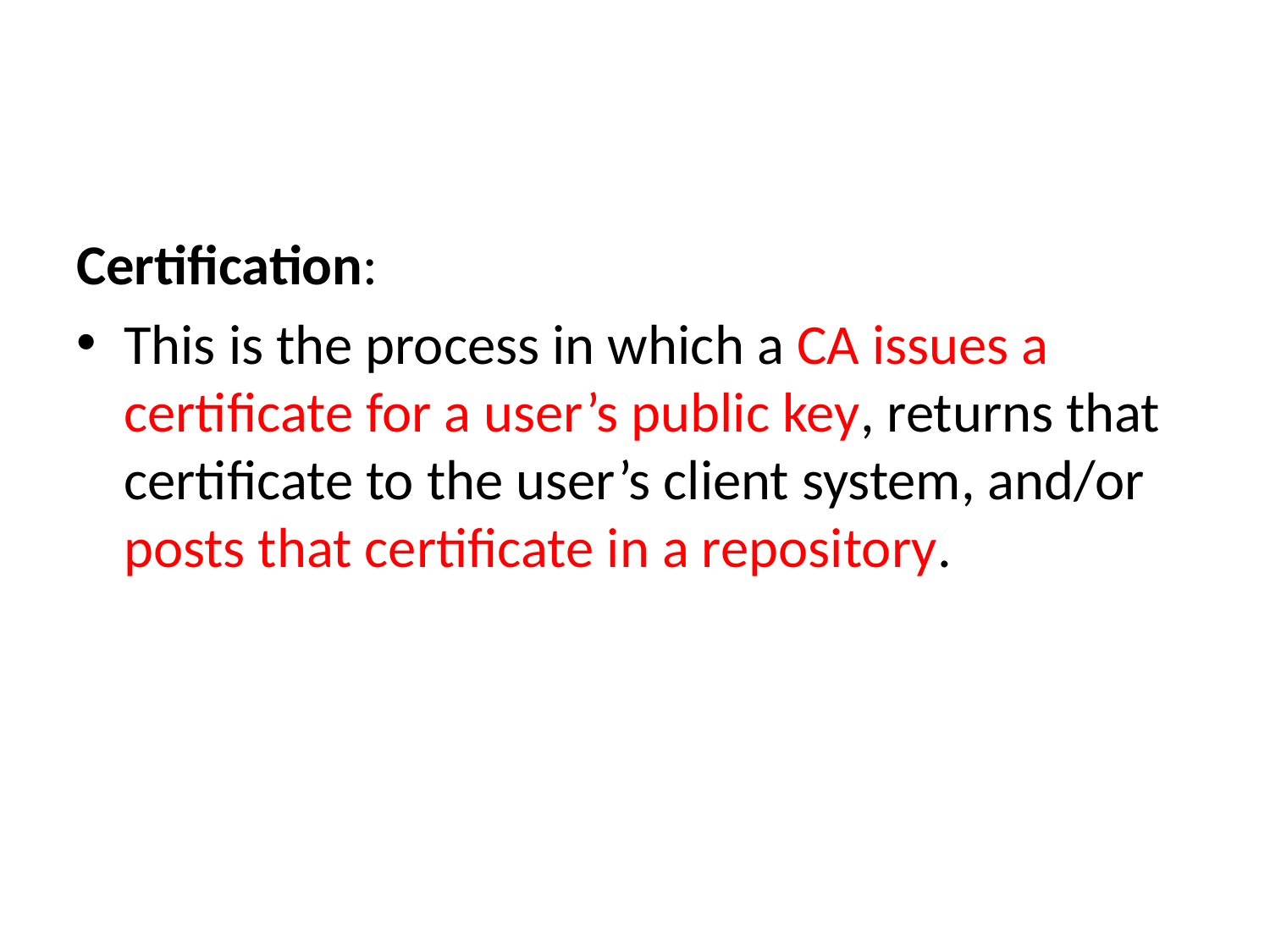

#
Certification:
This is the process in which a CA issues a certificate for a user’s public key, returns that certificate to the user’s client system, and/or posts that certificate in a repository.